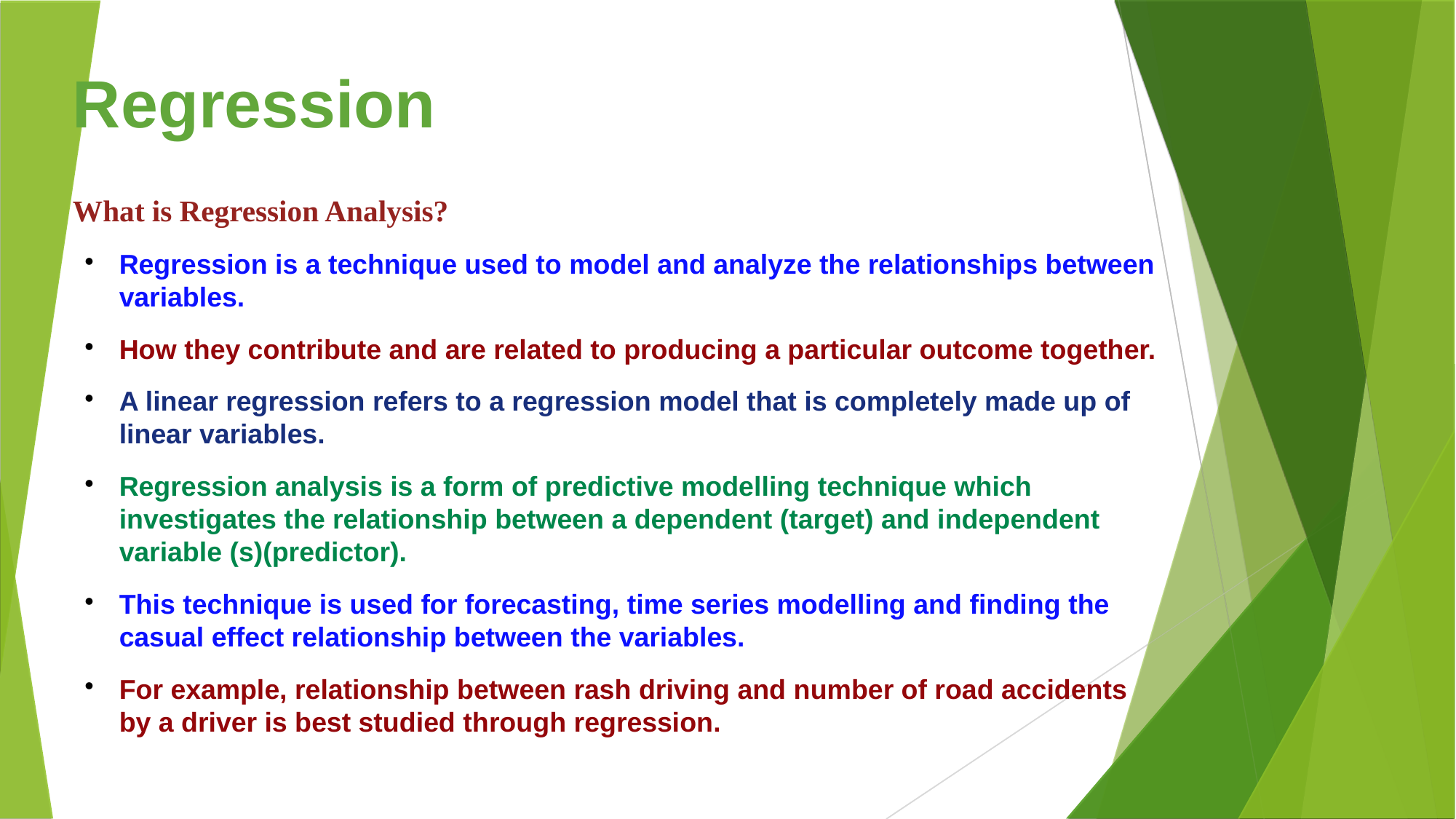

Regression
What is Regression Analysis?
Regression is a technique used to model and analyze the relationships between variables.
How they contribute and are related to producing a particular outcome together.
A linear regression refers to a regression model that is completely made up of linear variables.
Regression analysis is a form of predictive modelling technique which investigates the relationship between a dependent (target) and independent variable (s)(predictor).
This technique is used for forecasting, time series modelling and finding the casual effect relationship between the variables.
For example, relationship between rash driving and number of road accidents by a driver is best studied through regression.